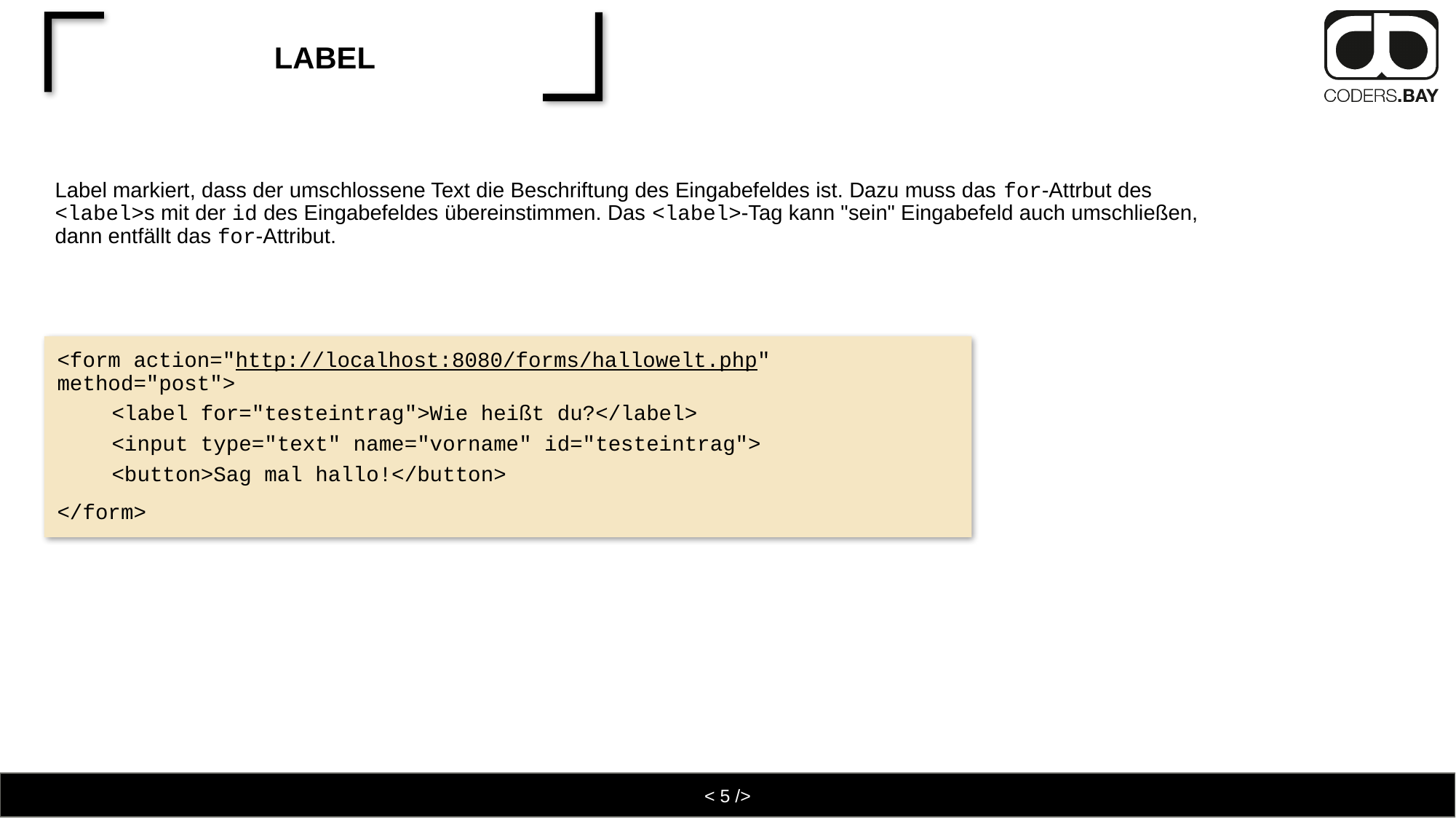

# label
Label markiert, dass der umschlossene Text die Beschriftung des Eingabefeldes ist. Dazu muss das for-Attrbut des <label>s mit der id des Eingabefeldes übereinstimmen. Das <label>-Tag kann "sein" Eingabefeld auch umschließen, dann entfällt das for-Attribut.
<form action="http://localhost:8080/forms/hallowelt.php" method="post">
<label for="testeintrag">Wie heißt du?</label>
<input type="text" name="vorname" id="testeintrag">
<button>Sag mal hallo!</button>
</form>